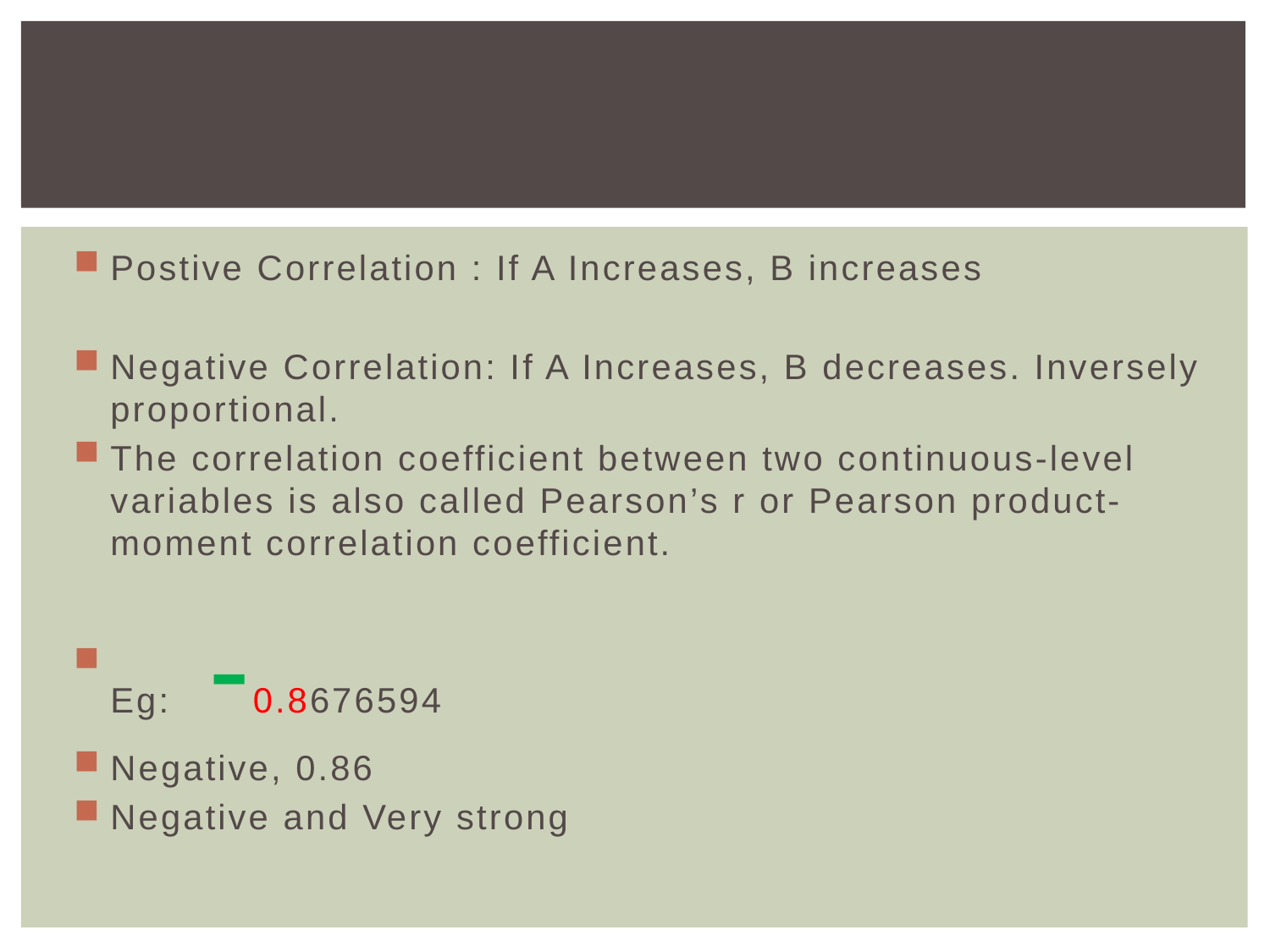

#
Postive Correlation : If A Increases, B increases

Negative Correlation: If A Increases, B decreases. Inversely proportional.
The correlation coefficient between two continuous-level variables is also called Pearson’s r or Pearson product-moment correlation coefficient.
Eg: -0.8676594
Negative, 0.86
Negative and Very strong